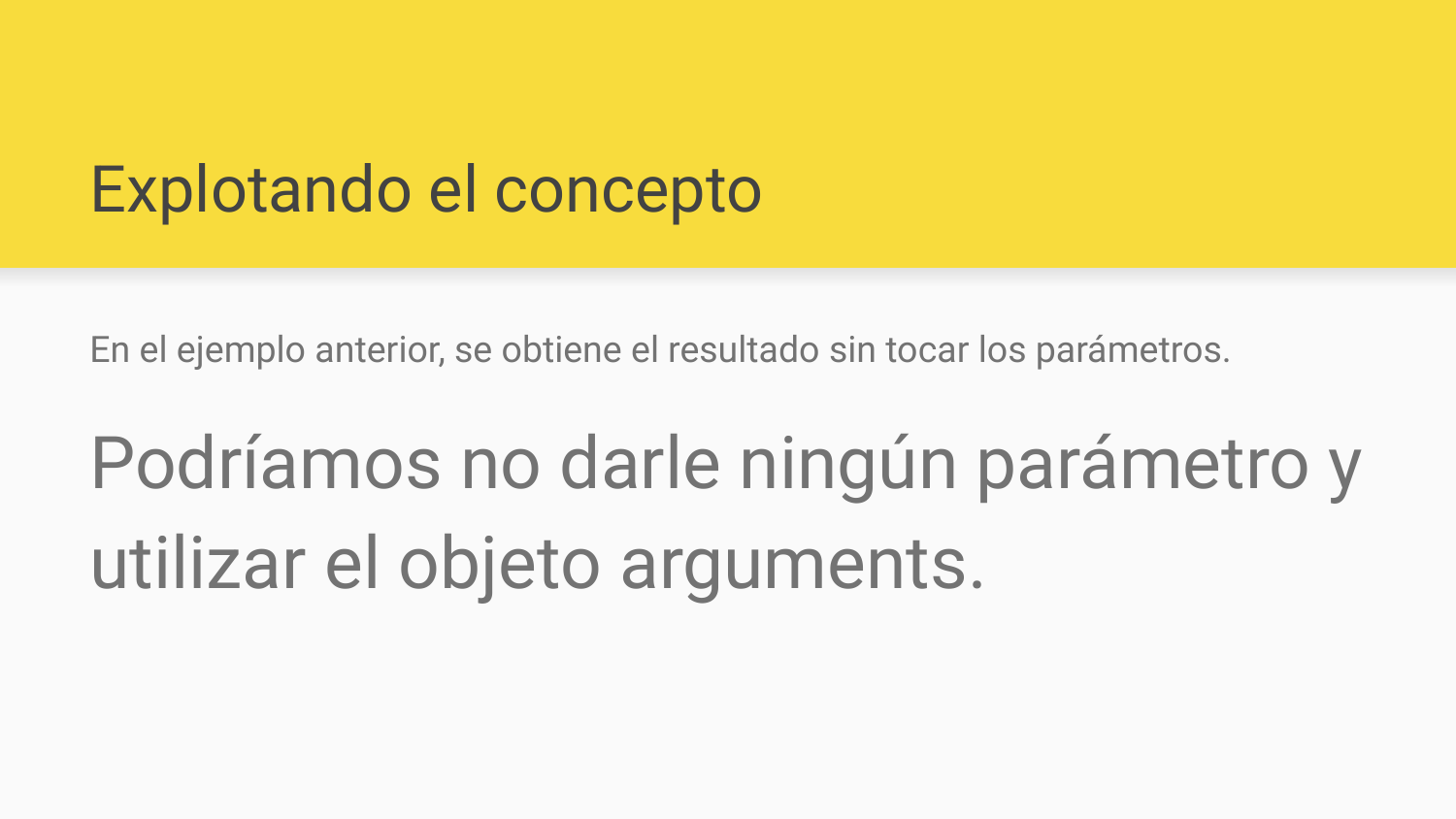

# Explotando el concepto
En el ejemplo anterior, se obtiene el resultado sin tocar los parámetros.
Podríamos no darle ningún parámetro y utilizar el objeto arguments.